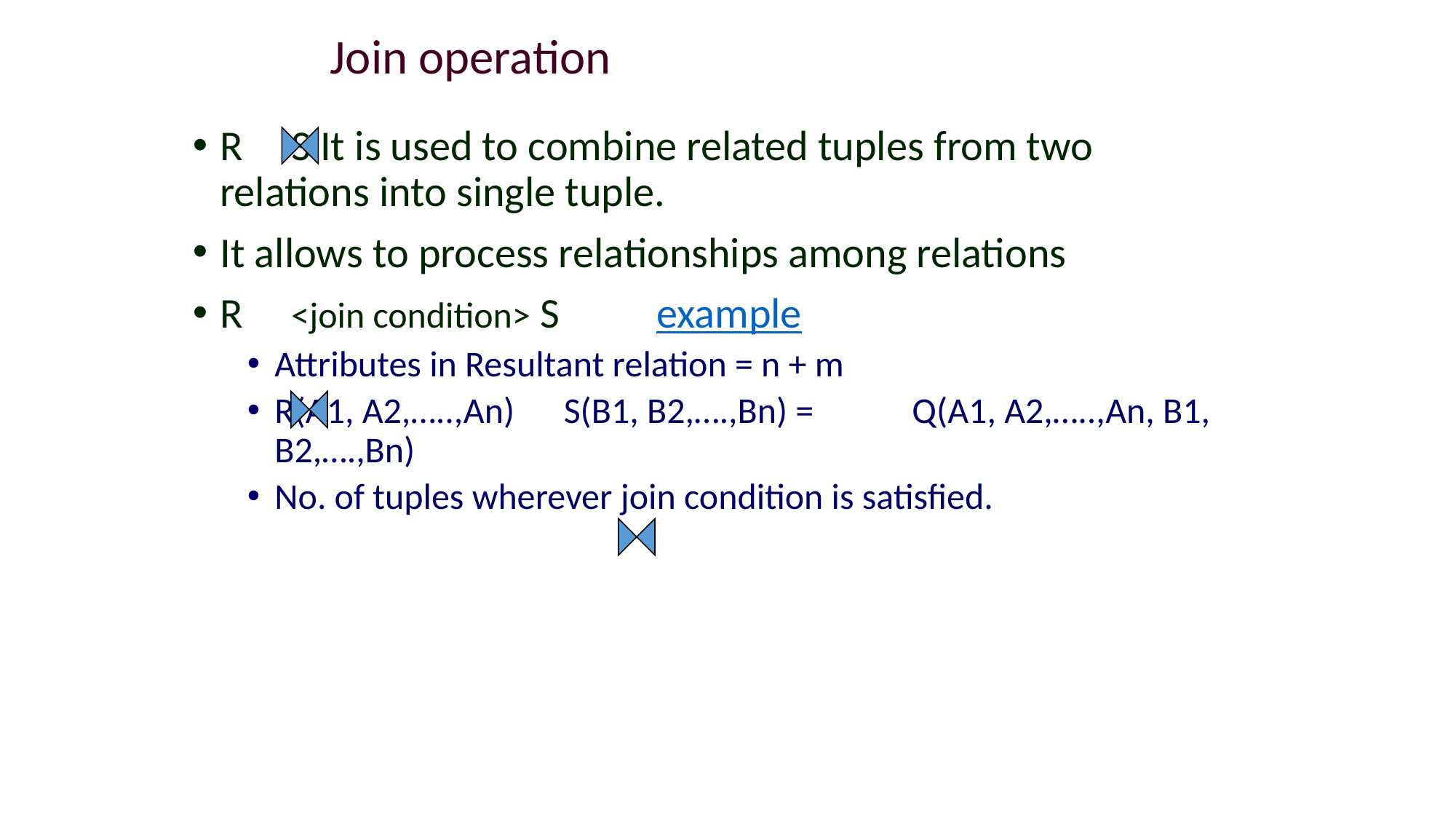

# Join operation
R     S It is used to combine related tuples from two relations into single tuple.
It allows to process relationships among relations
R     <join condition> S	example
Attributes in Resultant relation = n + m
R(A1, A2,…..,An)      S(B1, B2,….,Bn) =            Q(A1, A2,…..,An, B1, B2,….,Bn)
No. of tuples wherever join condition is satisfied.